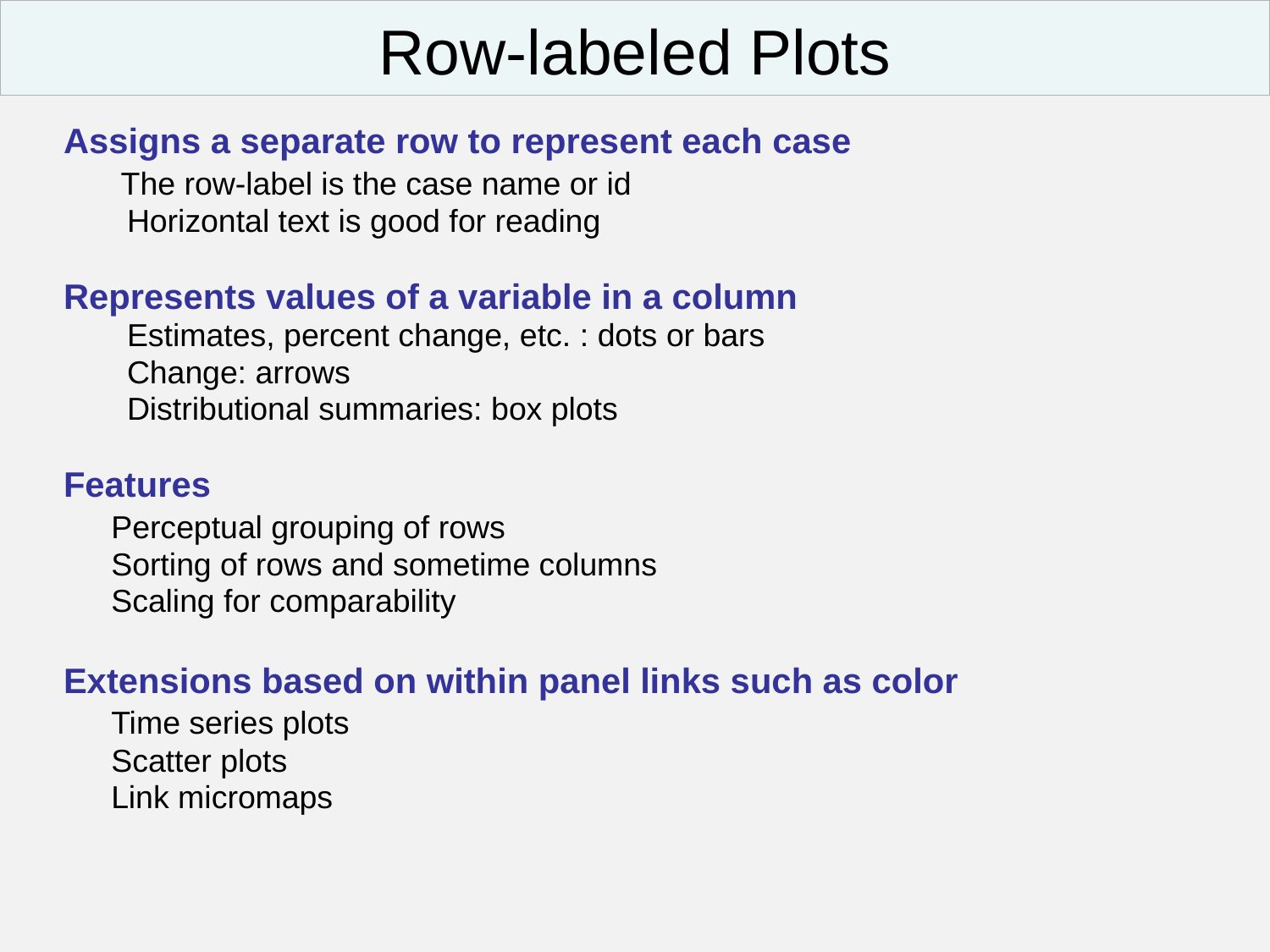

Row-labeled Plots
Assigns a separate row to represent each case
	 The row-label is the case name or id
Horizontal text is good for reading

Represents values of a variable in a column
Estimates, percent change, etc. : dots or bars
Change: arrows
Distributional summaries: box plots

Features
	Perceptual grouping of rows
	Sorting of rows and sometime columns
	Scaling for comparability

Extensions based on within panel links such as color
	Time series plots
	Scatter plots
	Link micromaps